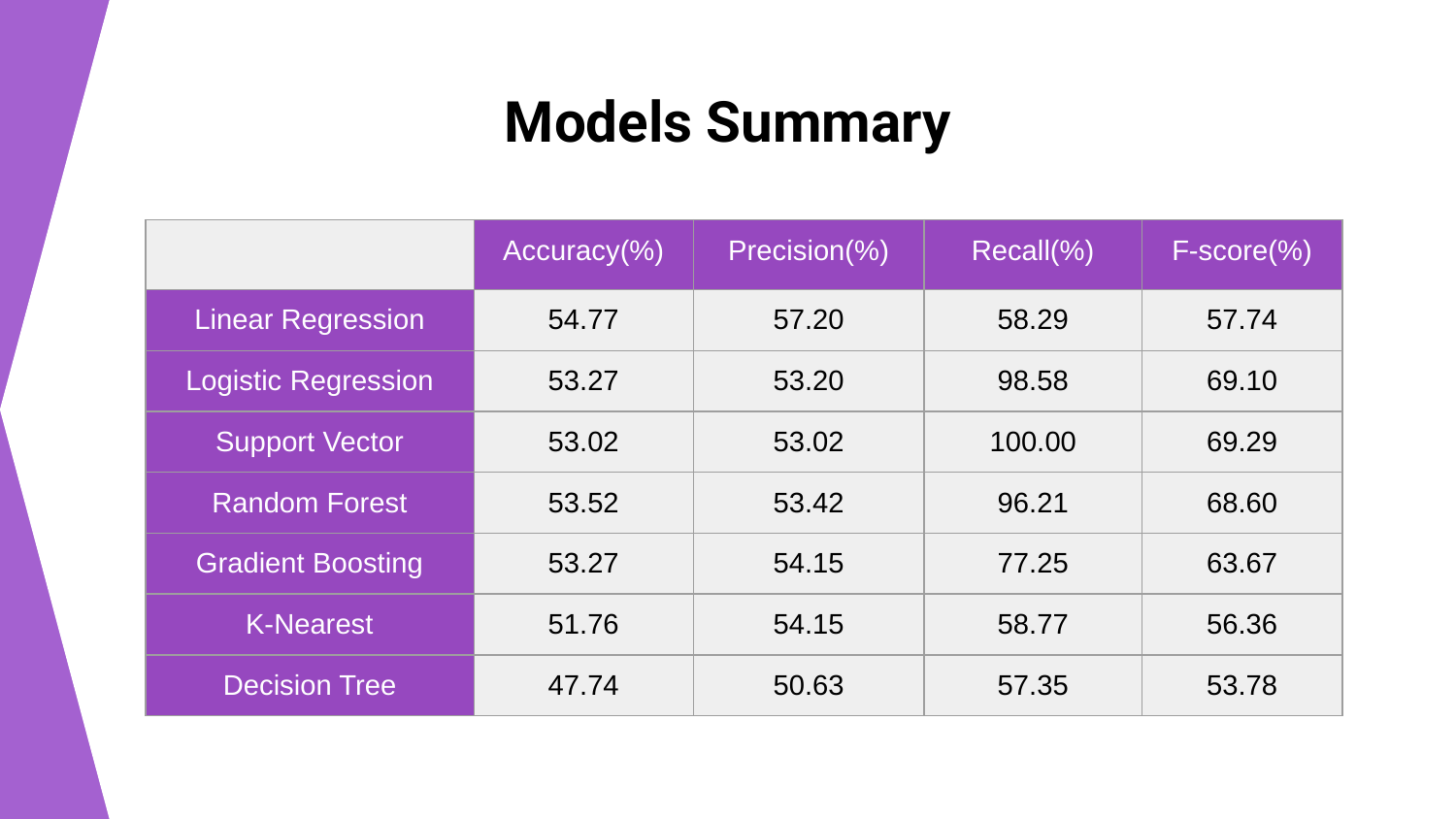

# Models Summary
|  | Accuracy(%) | Precision(%) | Recall(%) | F-score(%) |
| --- | --- | --- | --- | --- |
| Linear Regression | 54.77 | 57.20 | 58.29 | 57.74 |
| Logistic Regression | 53.27 | 53.20 | 98.58 | 69.10 |
| Support Vector | 53.02 | 53.02 | 100.00 | 69.29 |
| Random Forest | 53.52 | 53.42 | 96.21 | 68.60 |
| Gradient Boosting | 53.27 | 54.15 | 77.25 | 63.67 |
| K-Nearest | 51.76 | 54.15 | 58.77 | 56.36 |
| Decision Tree | 47.74 | 50.63 | 57.35 | 53.78 |